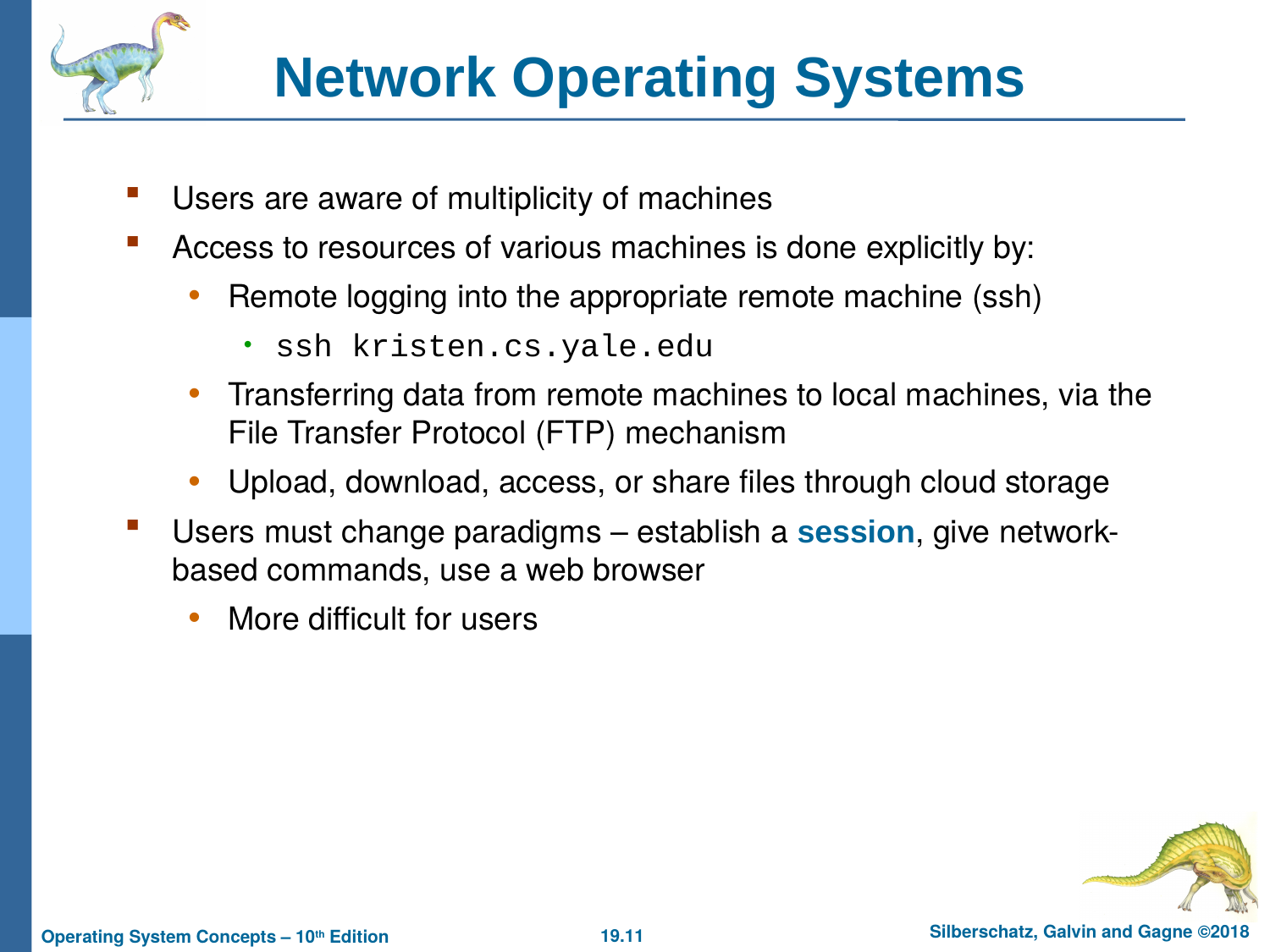

# Network Operating Systems
Users are aware of multiplicity of machines
Access to resources of various machines is done explicitly by:
Remote logging into the appropriate remote machine (ssh)
ssh kristen.cs.yale.edu
Transferring data from remote machines to local machines, via the File Transfer Protocol (FTP) mechanism
Upload, download, access, or share files through cloud storage
Users must change paradigms – establish a session, give network-based commands, use a web browser
More difficult for users